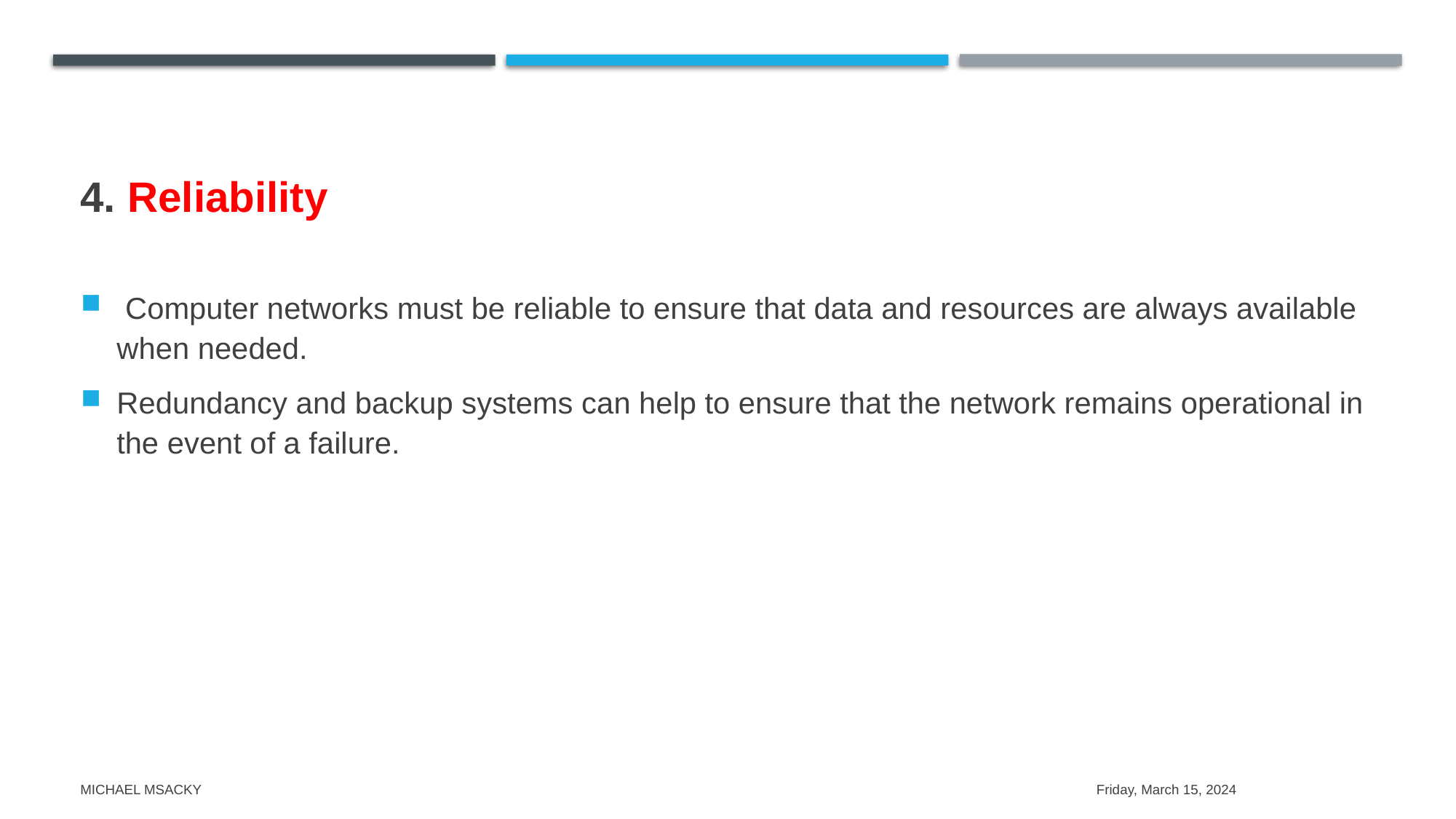

# 4. Reliability
 Computer networks must be reliable to ensure that data and resources are always available when needed.
Redundancy and backup systems can help to ensure that the network remains operational in the event of a failure.

Michael Msacky
Friday, March 15, 2024